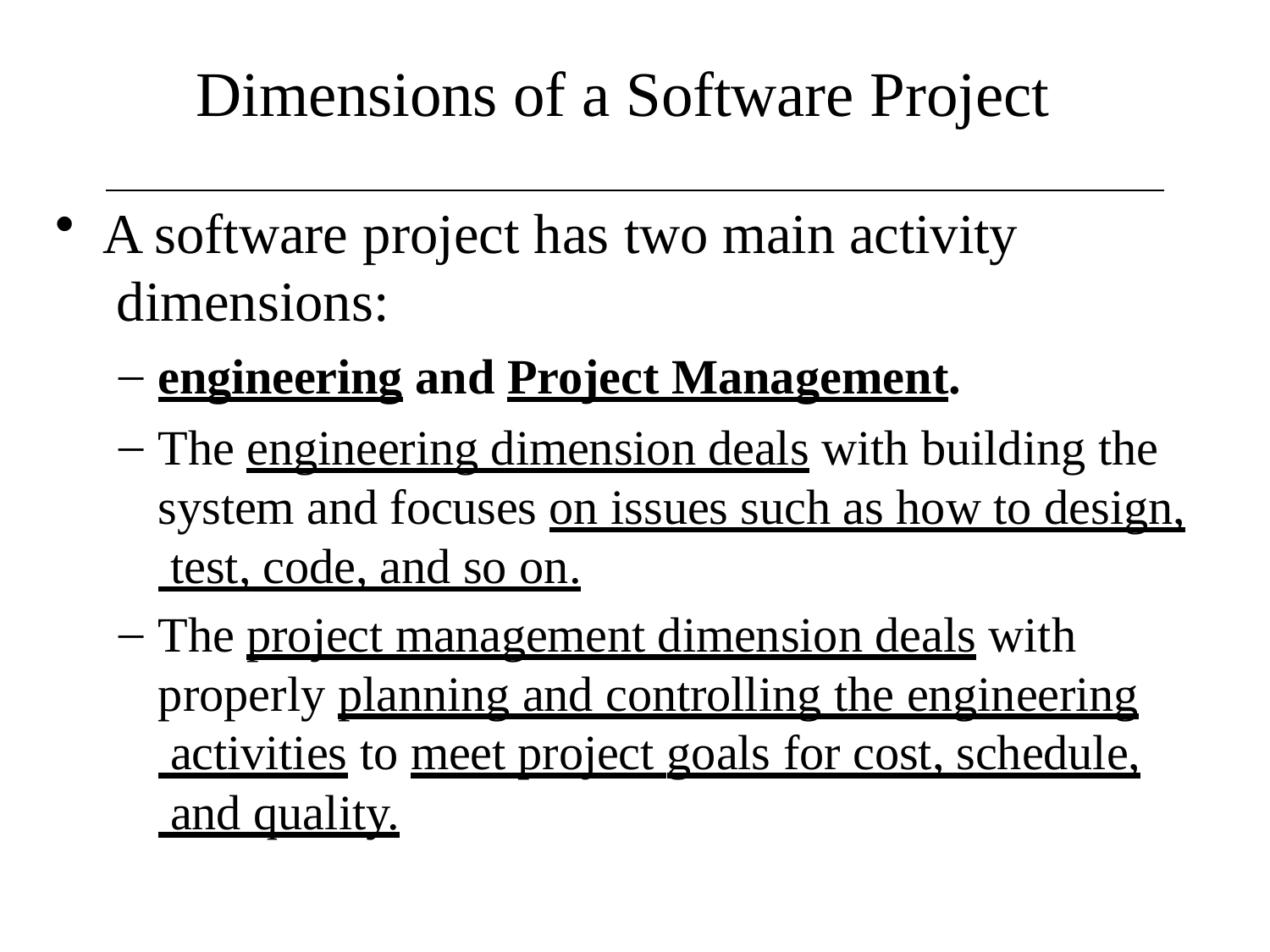

# Dimensions of a Software Project
A software project has two main activity  dimensions:
engineering and Project Management.
The engineering dimension deals with building the  system and focuses on issues such as how to design,  test, code, and so on.
The project management dimension deals with  properly planning and controlling the engineering  activities to meet project goals for cost, schedule,  and quality.